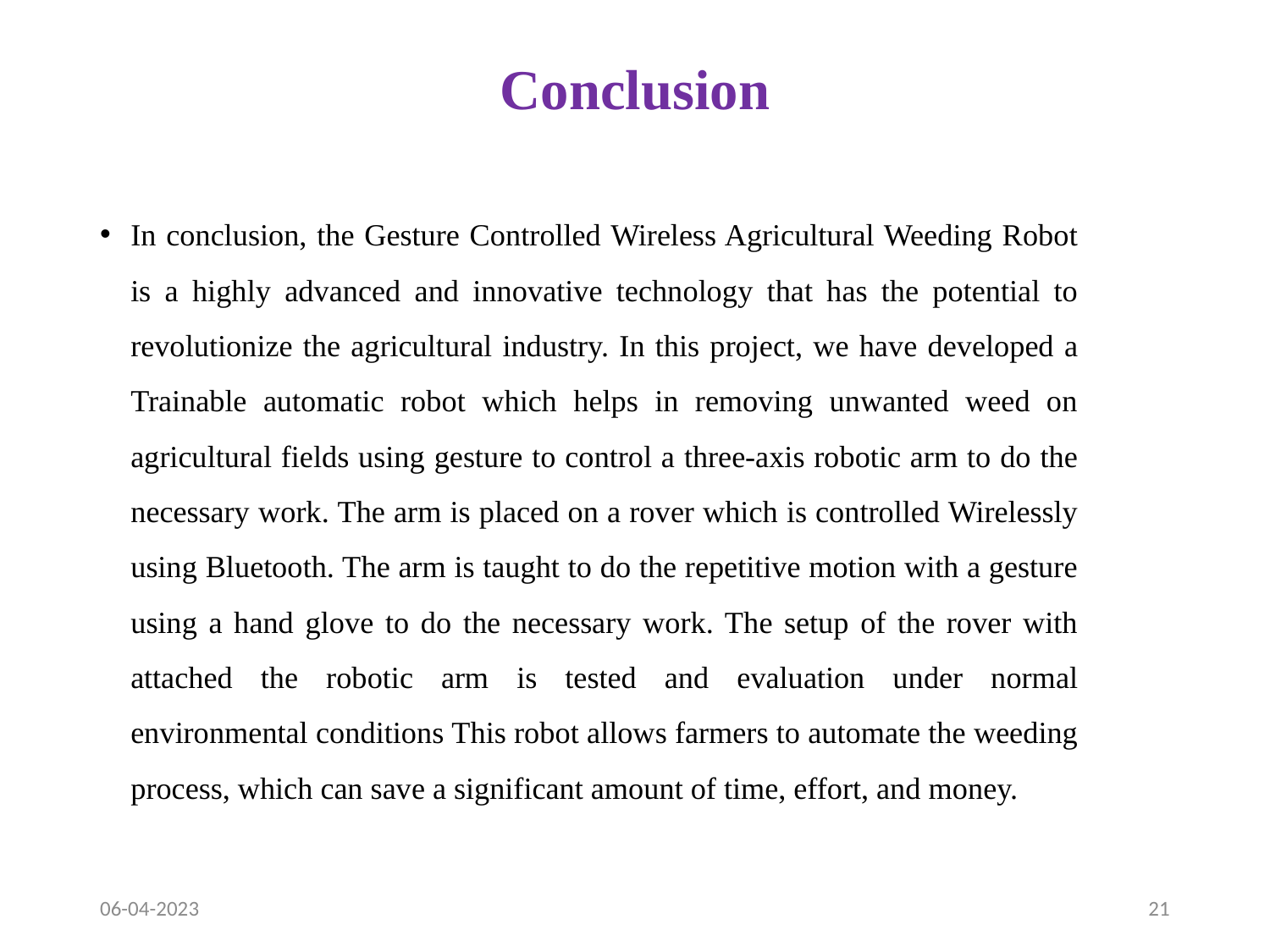

# Conclusion
In conclusion, the Gesture Controlled Wireless Agricultural Weeding Robot is a highly advanced and innovative technology that has the potential to revolutionize the agricultural industry. In this project, we have developed a Trainable automatic robot which helps in removing unwanted weed on agricultural fields using gesture to control a three-axis robotic arm to do the necessary work. The arm is placed on a rover which is controlled Wirelessly using Bluetooth. The arm is taught to do the repetitive motion with a gesture using a hand glove to do the necessary work. The setup of the rover with attached the robotic arm is tested and evaluation under normal environmental conditions This robot allows farmers to automate the weeding process, which can save a significant amount of time, effort, and money.
06-04-2023
21